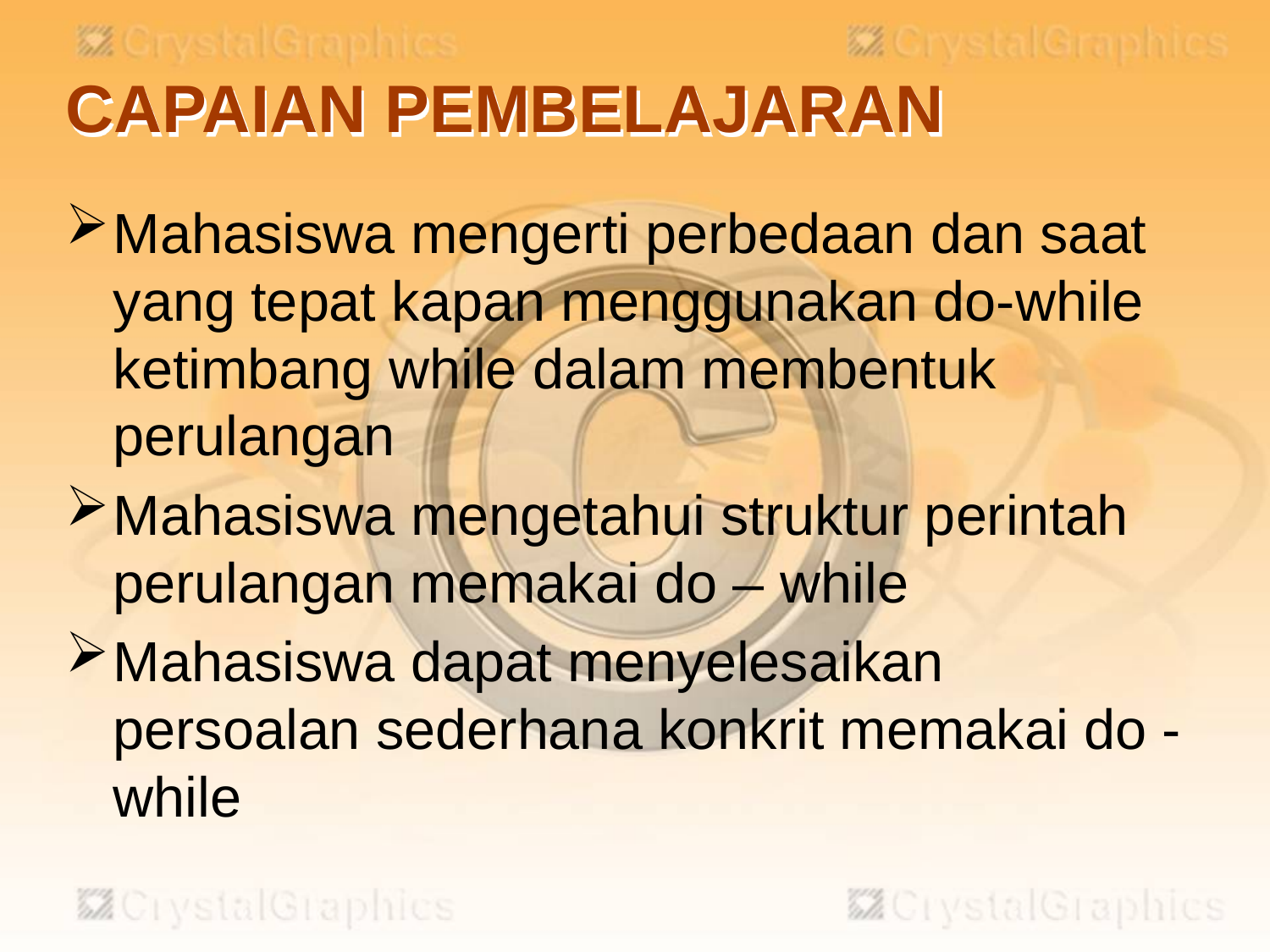

# CAPAIAN PEMBELAJARAN
Mahasiswa mengerti perbedaan dan saat yang tepat kapan menggunakan do-while ketimbang while dalam membentuk perulangan
Mahasiswa mengetahui struktur perintah perulangan memakai do – while
Mahasiswa dapat menyelesaikan persoalan sederhana konkrit memakai do - while